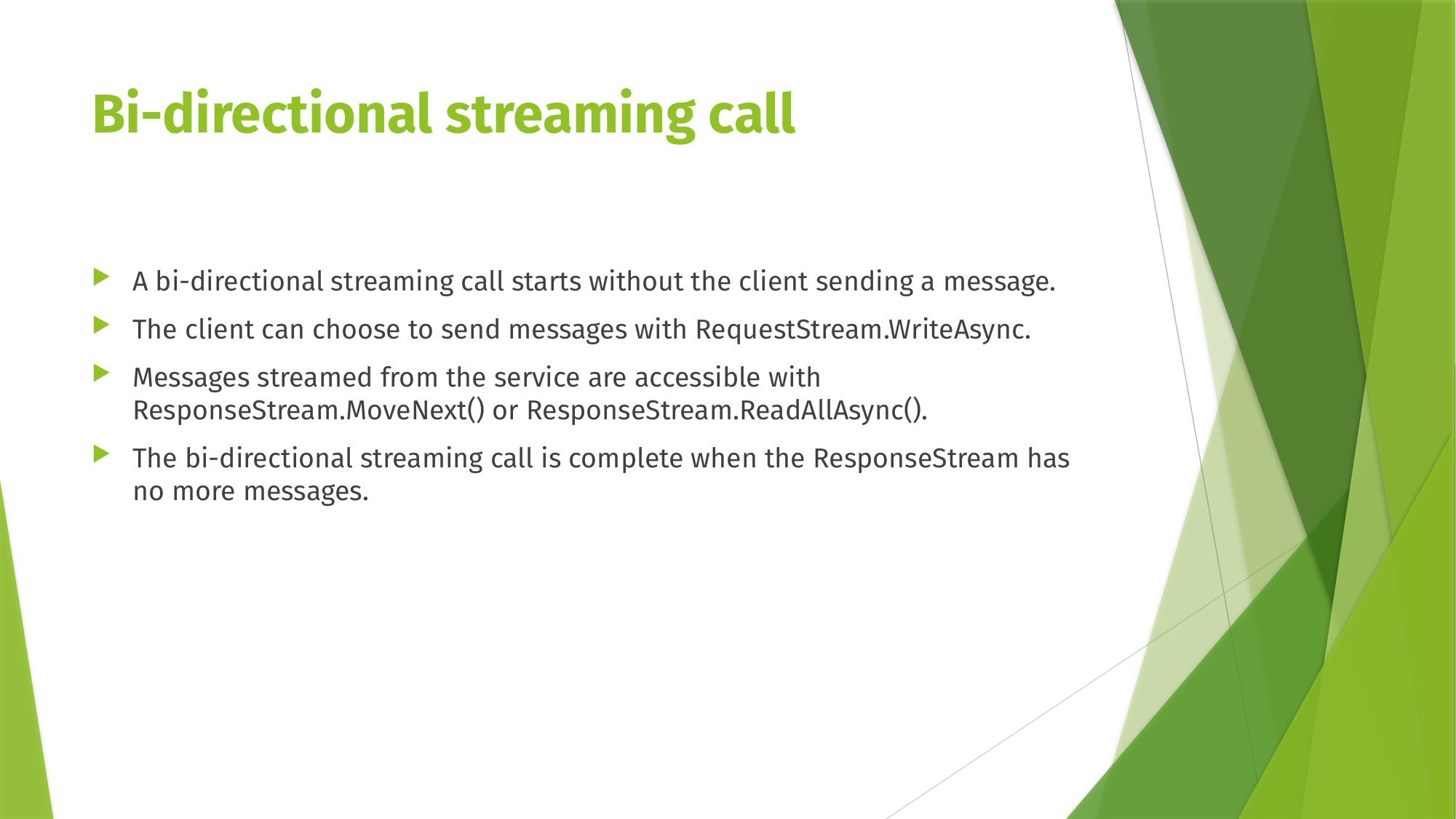

# Bi-directional streaming call
A bi-directional streaming call starts without the client sending a message.
The client can choose to send messages with RequestStream.WriteAsync.
Messages streamed from the service are accessible with ResponseStream.MoveNext() or ResponseStream.ReadAllAsync().
The bi-directional streaming call is complete when the ResponseStream has no more messages.